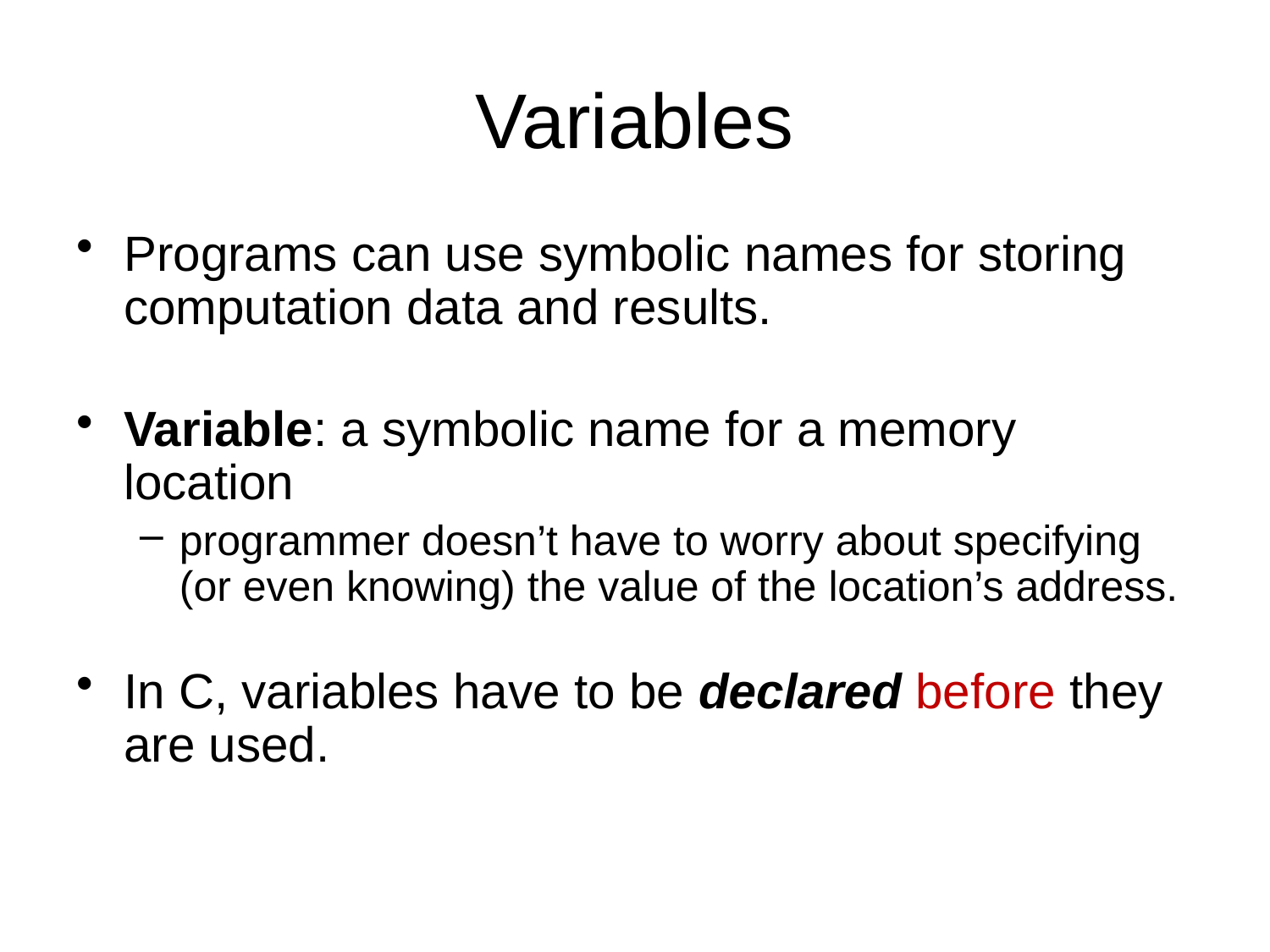

# Variables
Programs can use symbolic names for storing computation data and results.
Variable: a symbolic name for a memory location
programmer doesn’t have to worry about specifying (or even knowing) the value of the location’s address.
In C, variables have to be declared before they are used.